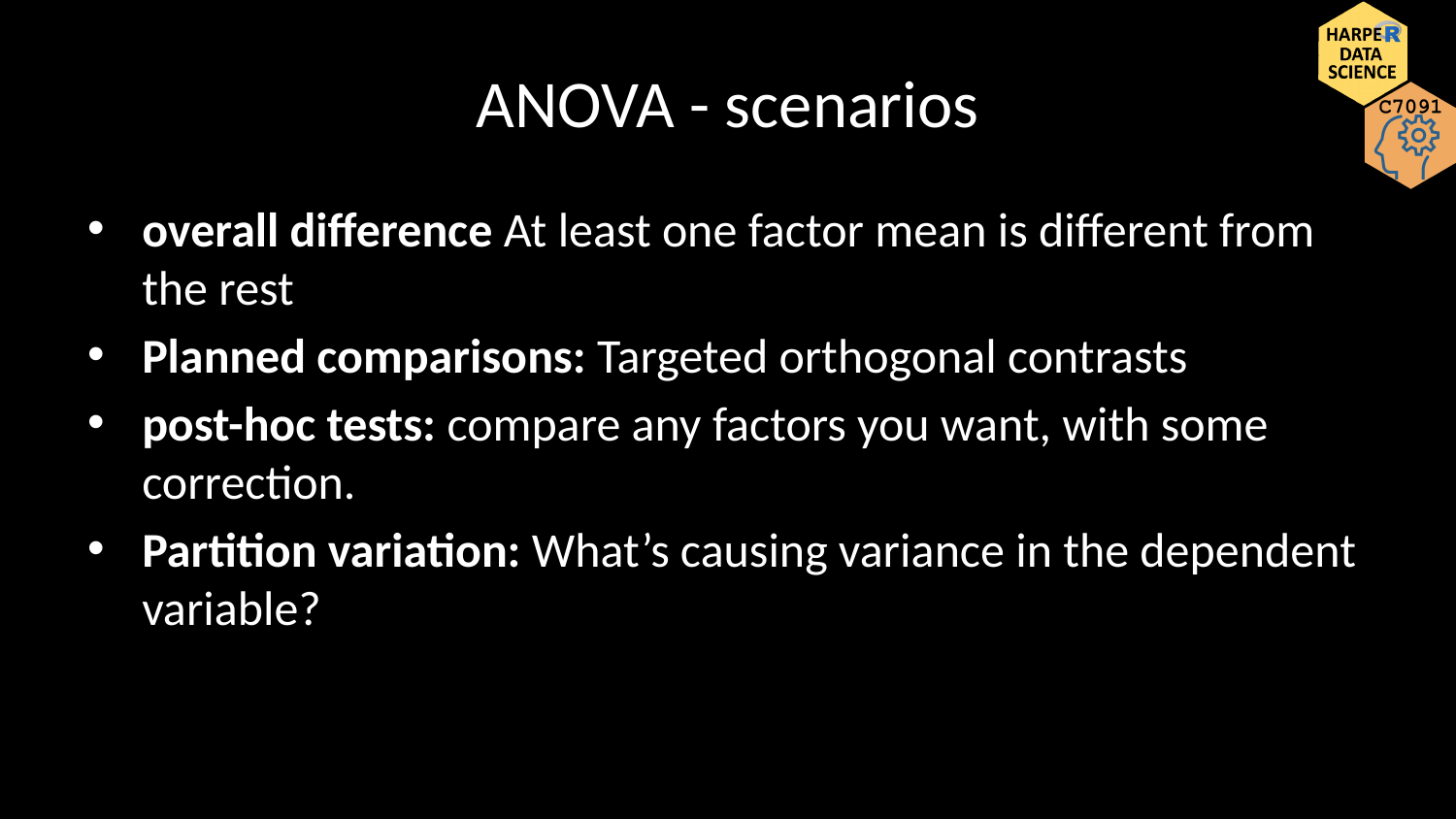

# ANOVA - scenarios
overall difference At least one factor mean is different from the rest
Planned comparisons: Targeted orthogonal contrasts
post-hoc tests: compare any factors you want, with some correction.
Partition variation: What’s causing variance in the dependent variable?